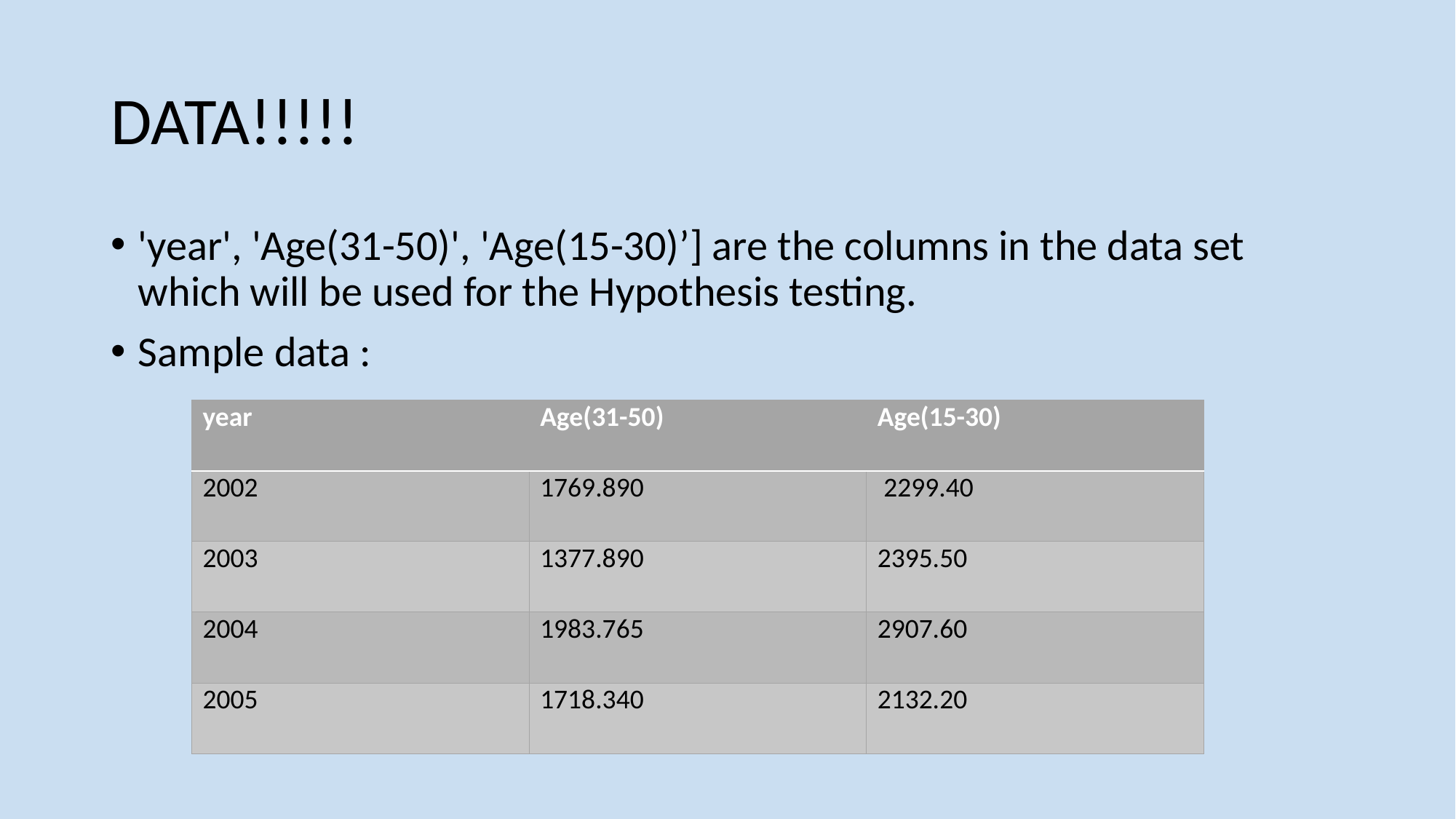

# DATA!!!!!
'year', 'Age(31-50)', 'Age(15-30)’] are the columns in the data set which will be used for the Hypothesis testing.
Sample data :

| year | Age(31-50) | Age(15-30) |
| --- | --- | --- |
| 2002 | 1769.890 | 2299.40 |
| 2003 | 1377.890 | 2395.50 |
| 2004 | 1983.765 | 2907.60 |
| 2005 | 1718.340 | 2132.20 |